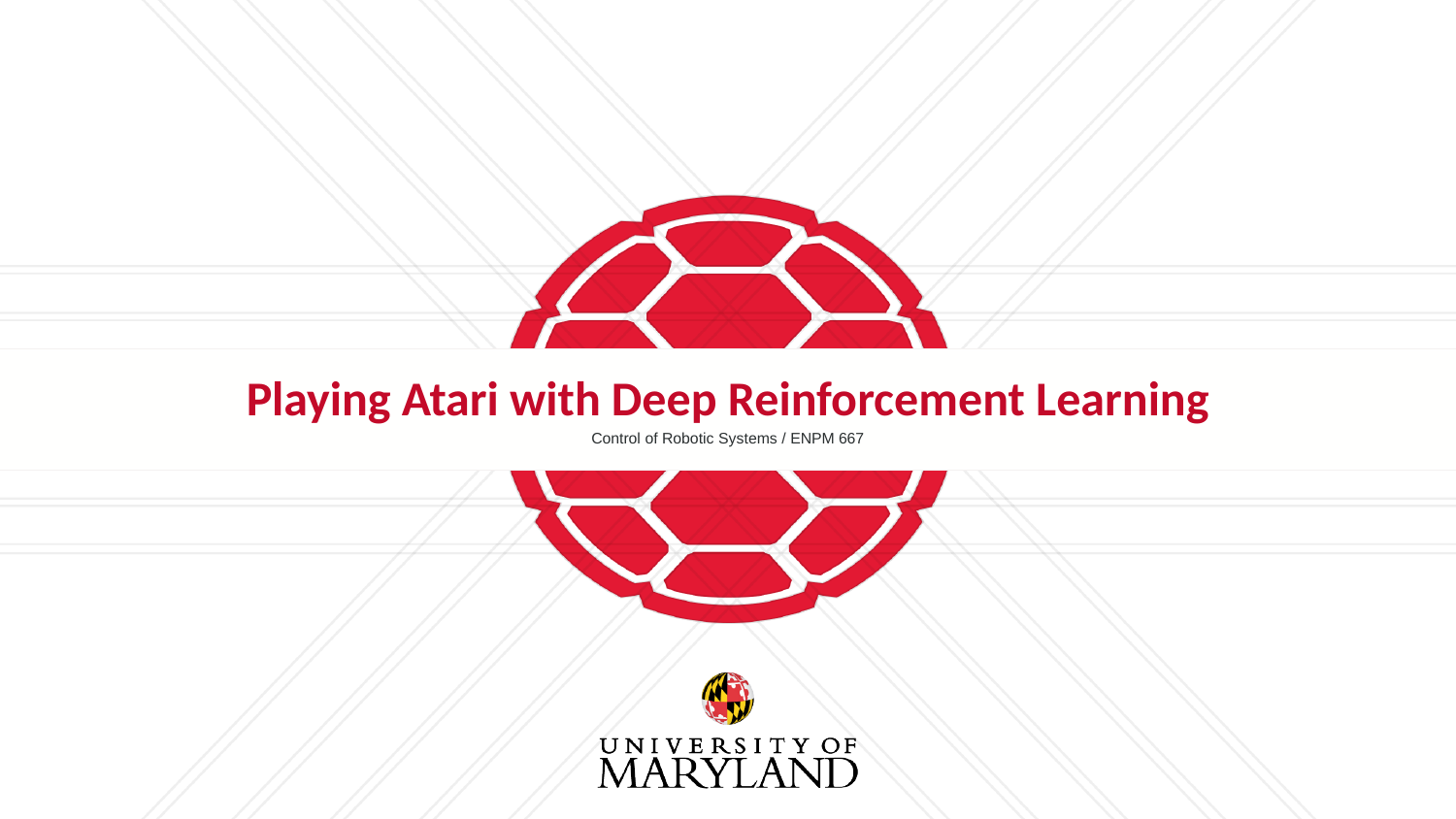

# Playing Atari with Deep Reinforcement Learning
Control of Robotic Systems / ENPM 667